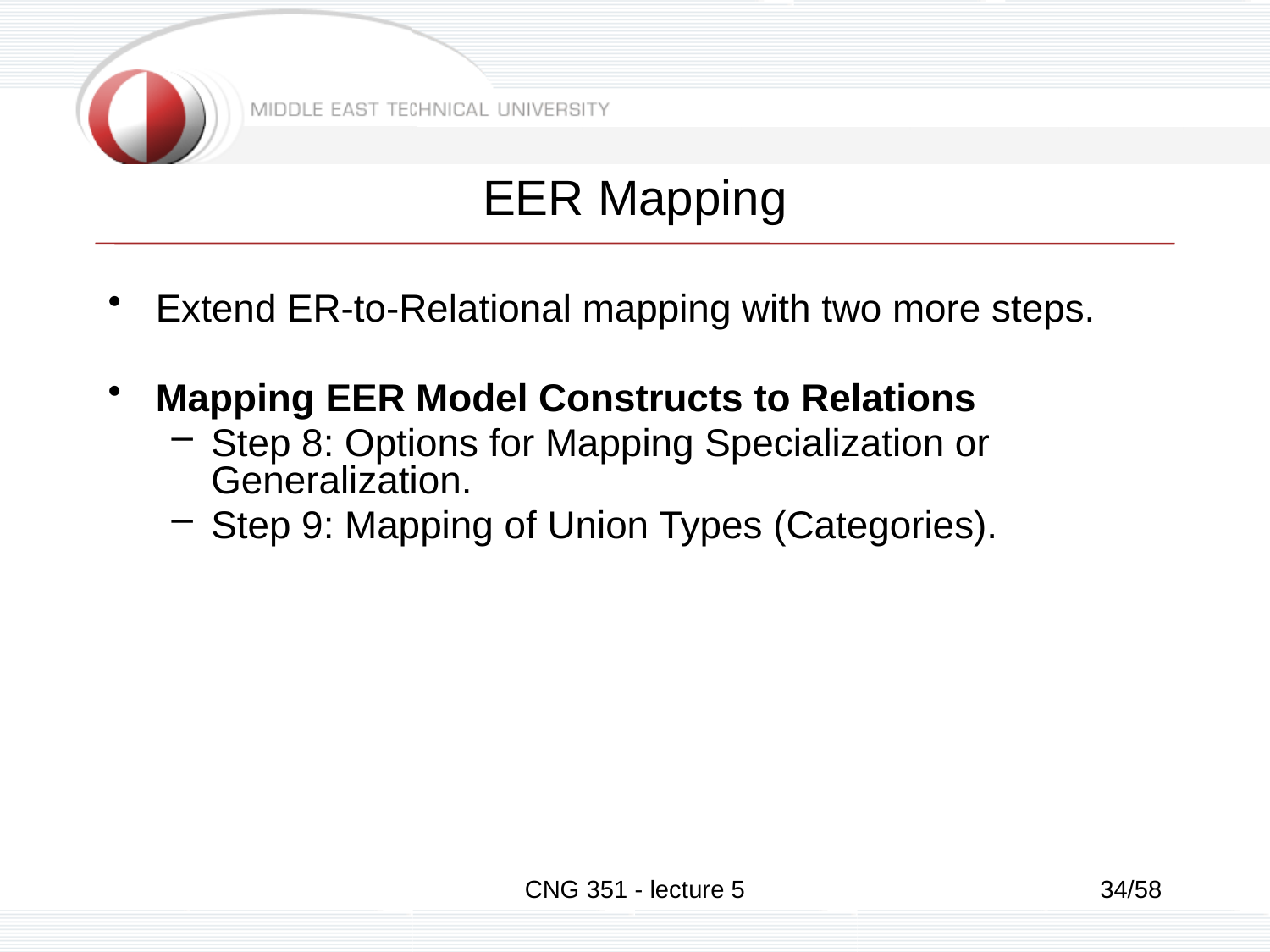

# EER Mapping
Extend ER-to-Relational mapping with two more steps.

Mapping EER Model Constructs to Relations
Step 8: Options for Mapping Specialization or Generalization.
Step 9: Mapping of Union Types (Categories).
CNG 351 - lecture 5
34/58